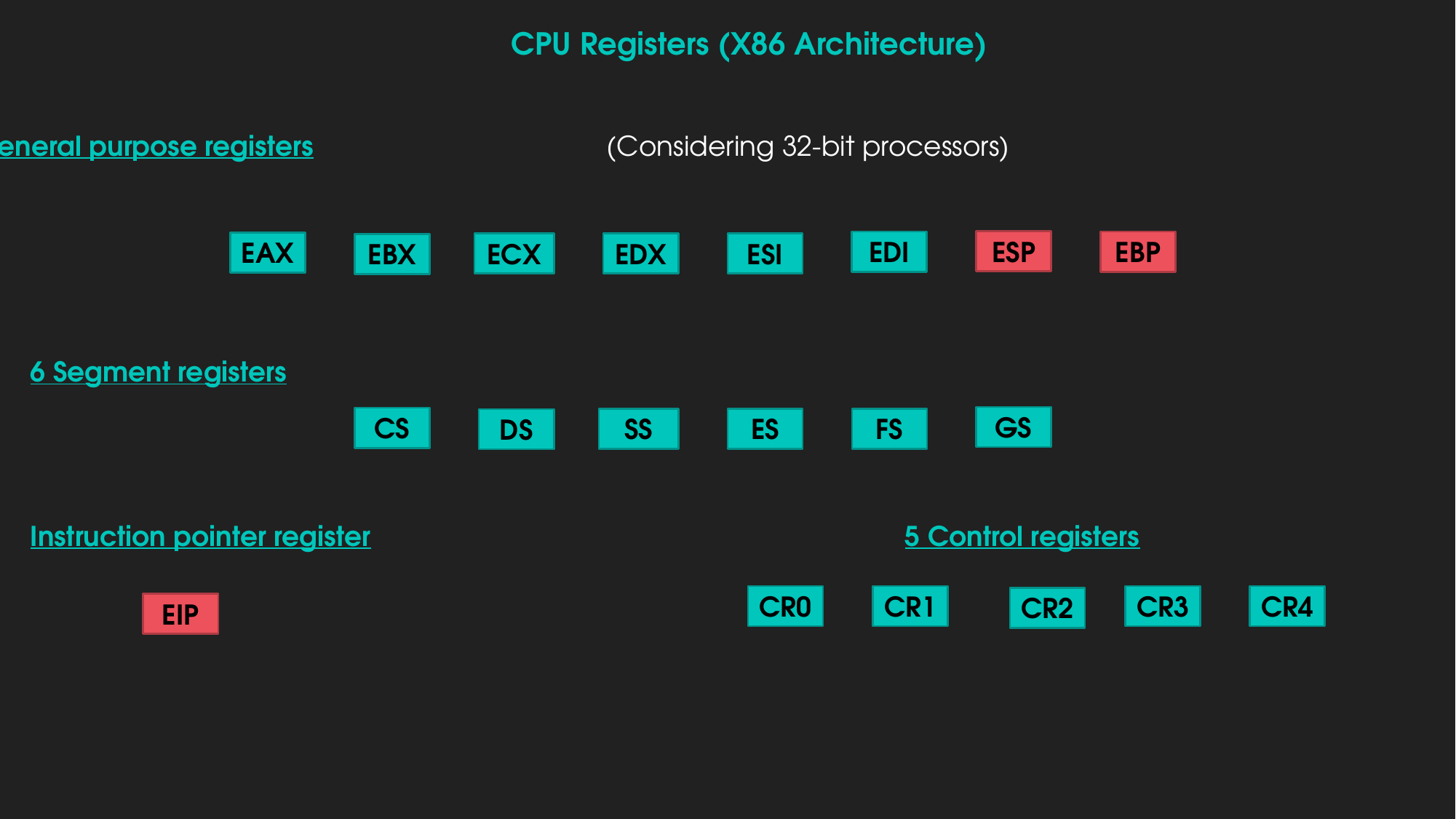

CPU Registers (X86 Architecture)
8 General purpose registers 			(Considering 32-bit processors)

ESP
EDI
EBP
EAX
ECX
EDX
ESI
EBX
6 Segment registers
GS
CS
SS
ES
FS
DS
Instruction pointer register
5 Control registers
CR0
CR1
CR3
CR4
CR2
EIP